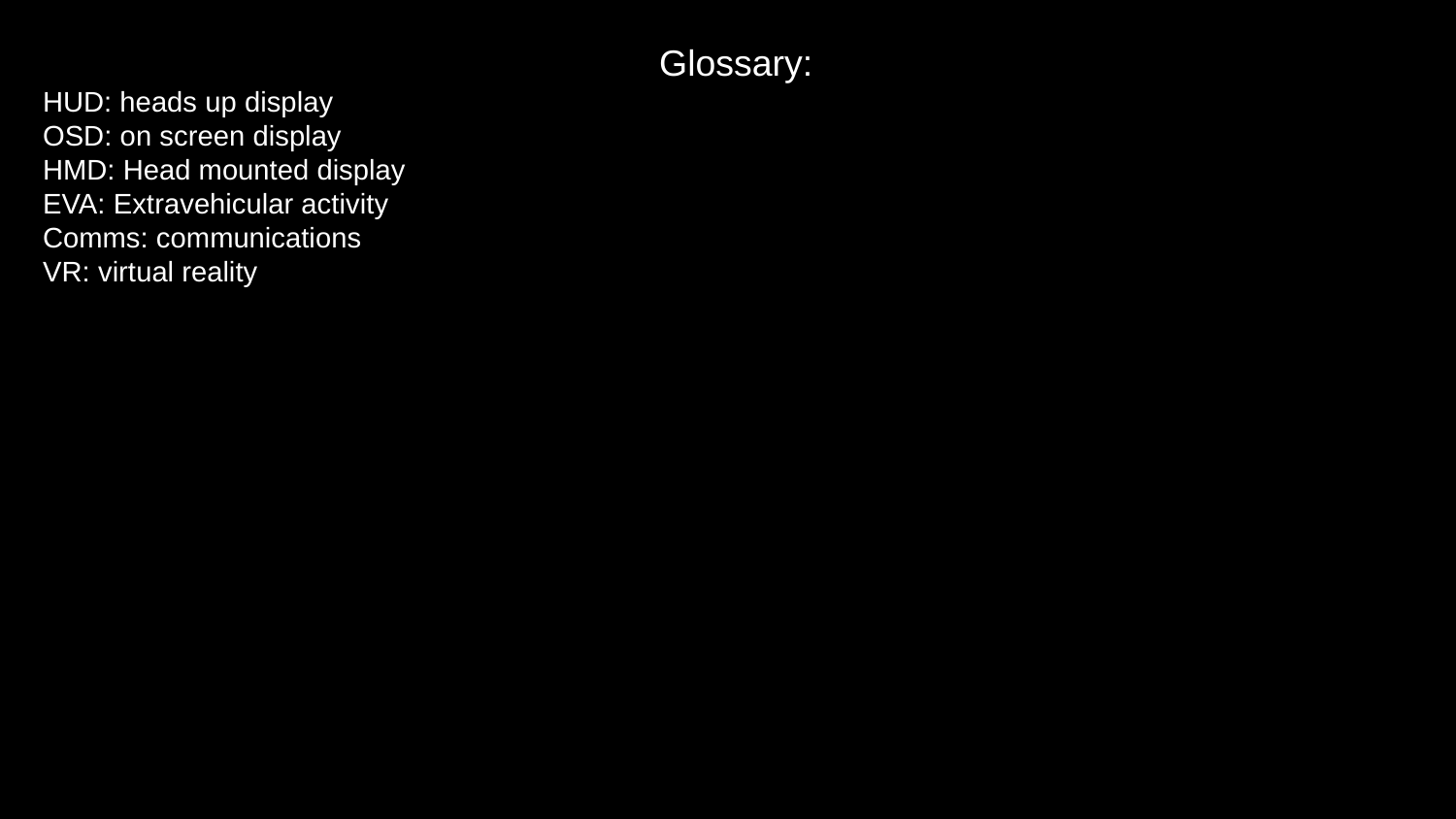

Glossary:
HUD: heads up display
OSD: on screen display
HMD: Head mounted display
EVA: Extravehicular activity
Comms: communications
VR: virtual reality